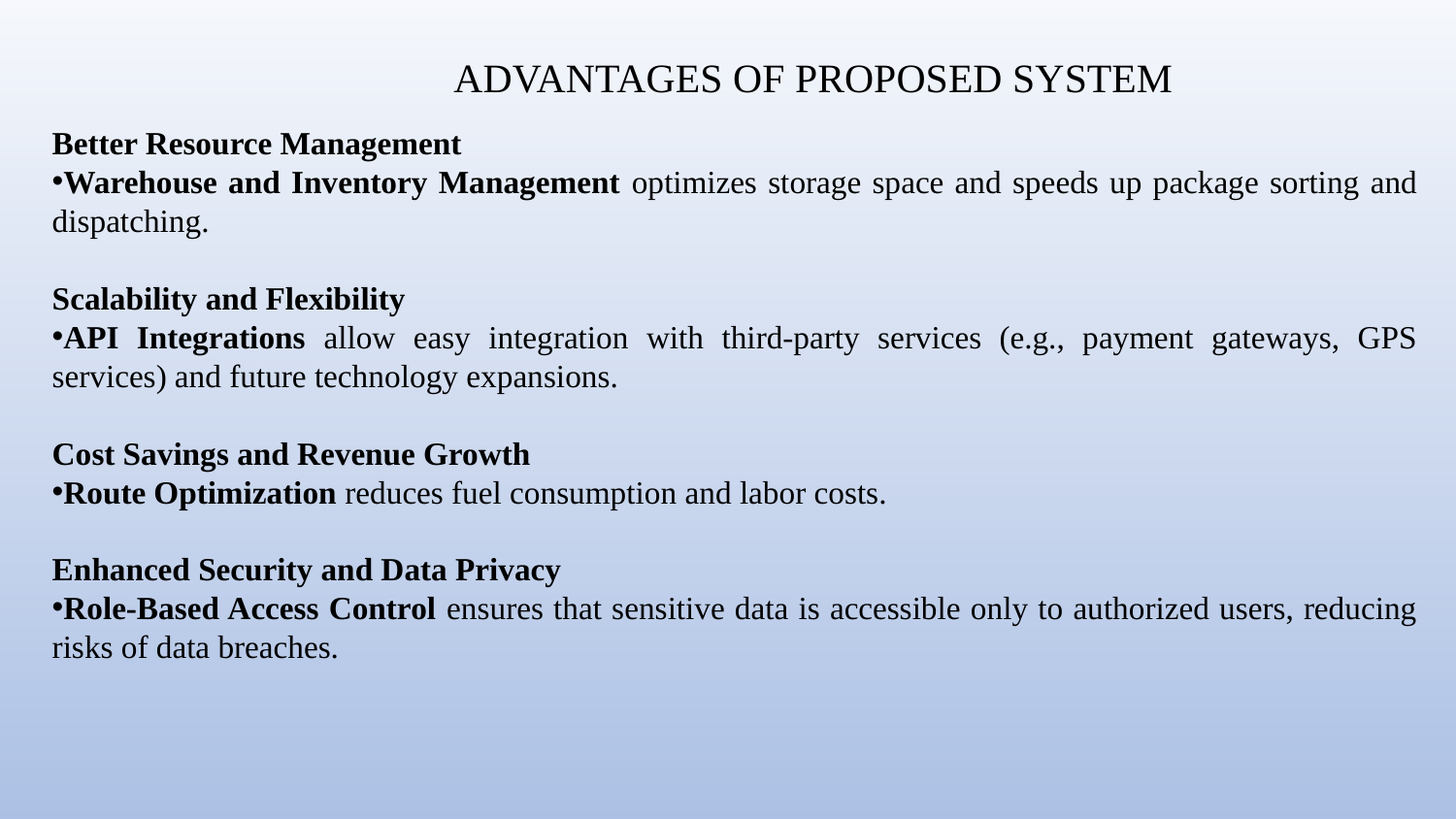

ADVANTAGES OF PROPOSED SYSTEM
Better Resource Management
Warehouse and Inventory Management optimizes storage space and speeds up package sorting and dispatching.

Scalability and Flexibility
API Integrations allow easy integration with third-party services (e.g., payment gateways, GPS services) and future technology expansions.

Cost Savings and Revenue Growth
Route Optimization reduces fuel consumption and labor costs.

Enhanced Security and Data Privacy
Role-Based Access Control ensures that sensitive data is accessible only to authorized users, reducing risks of data breaches.